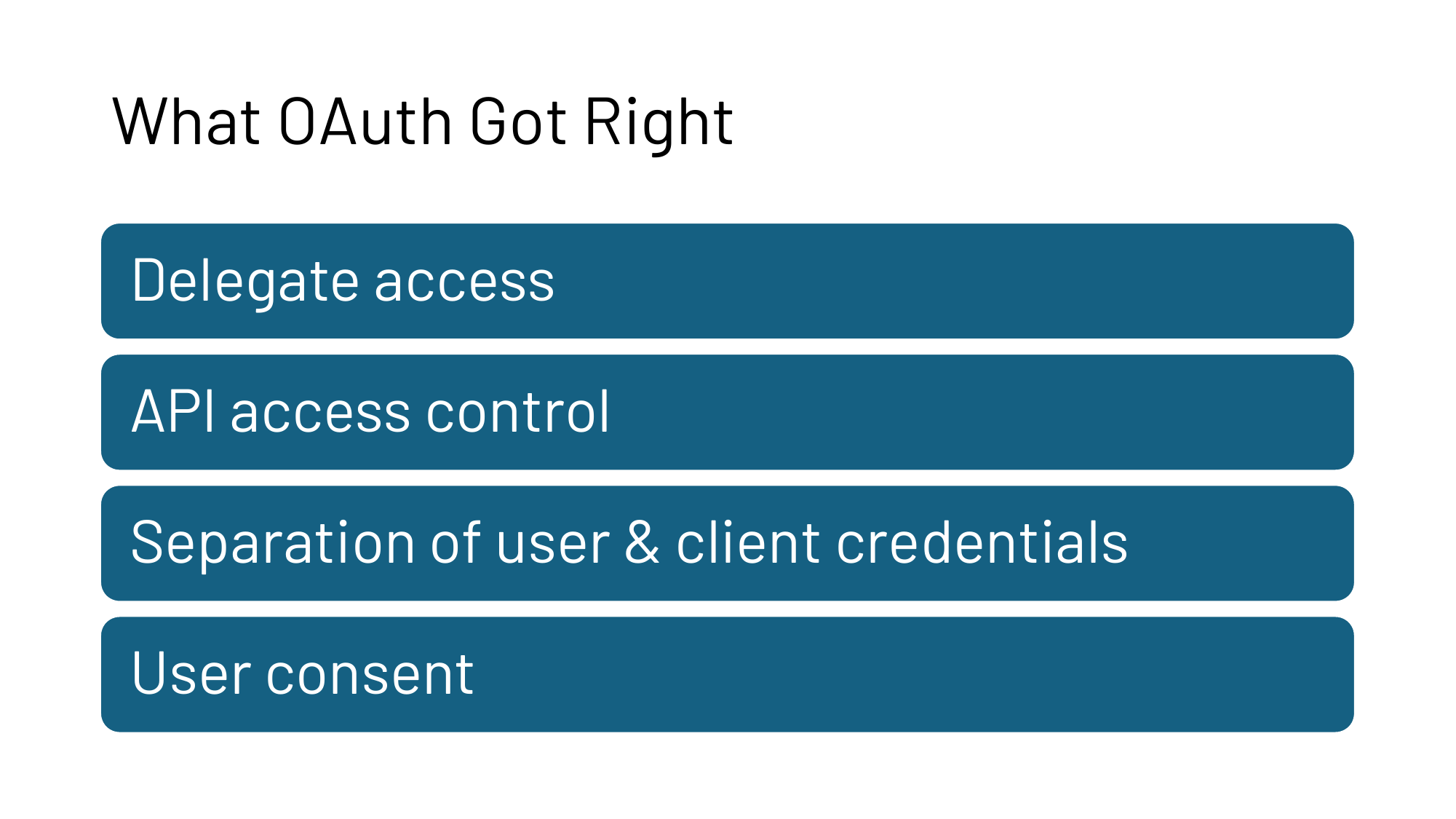

# What OAuth Got Right
Delegate access
API access control
Separation of user & client credentials
User consent